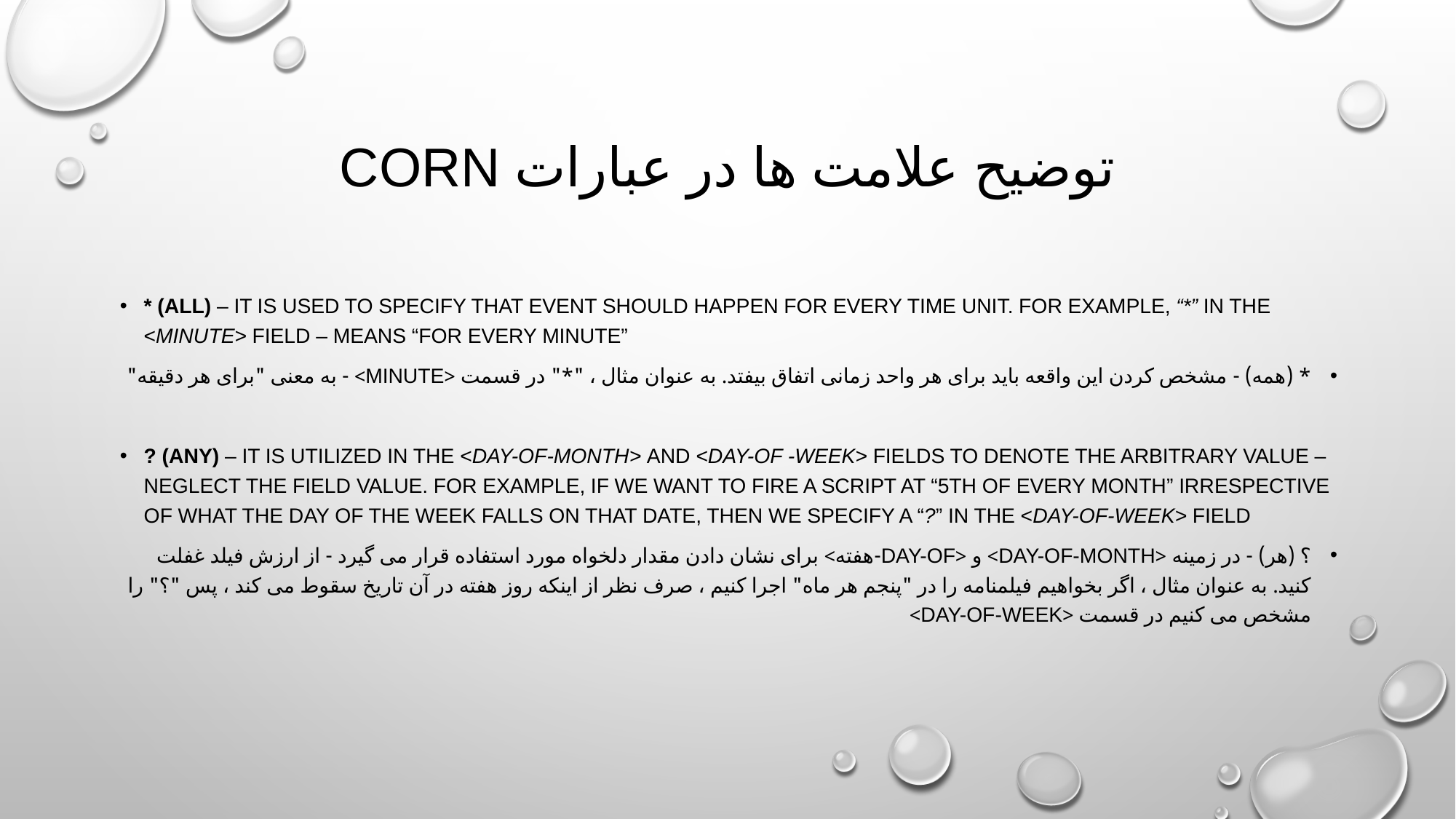

# توضیح علامت ها در عبارات Corn
* (all) – it is used to specify that event should happen for every time unit. For example, “*” in the <minute> field – means “for every minute”
* (همه) - مشخص کردن این واقعه باید برای هر واحد زمانی اتفاق بیفتد. به عنوان مثال ، "*" در قسمت <minute> - به معنی "برای هر دقیقه"

? (any) – it is utilized in the <day-of-month> and <day-of -week> fields to denote the arbitrary value – neglect the field value. For example, if we want to fire a script at “5th of every month” irrespective of what the day of the week falls on that date, then we specify a “?” in the <day-of-week> field
؟ (هر) - در زمینه <day-of-month> و <day-of-هفته> برای نشان دادن مقدار دلخواه مورد استفاده قرار می گیرد - از ارزش فیلد غفلت کنید. به عنوان مثال ، اگر بخواهیم فیلمنامه را در "پنجم هر ماه" اجرا کنیم ، صرف نظر از اینکه روز هفته در آن تاریخ سقوط می کند ، پس "؟" را مشخص می کنیم در قسمت <day-of-week>